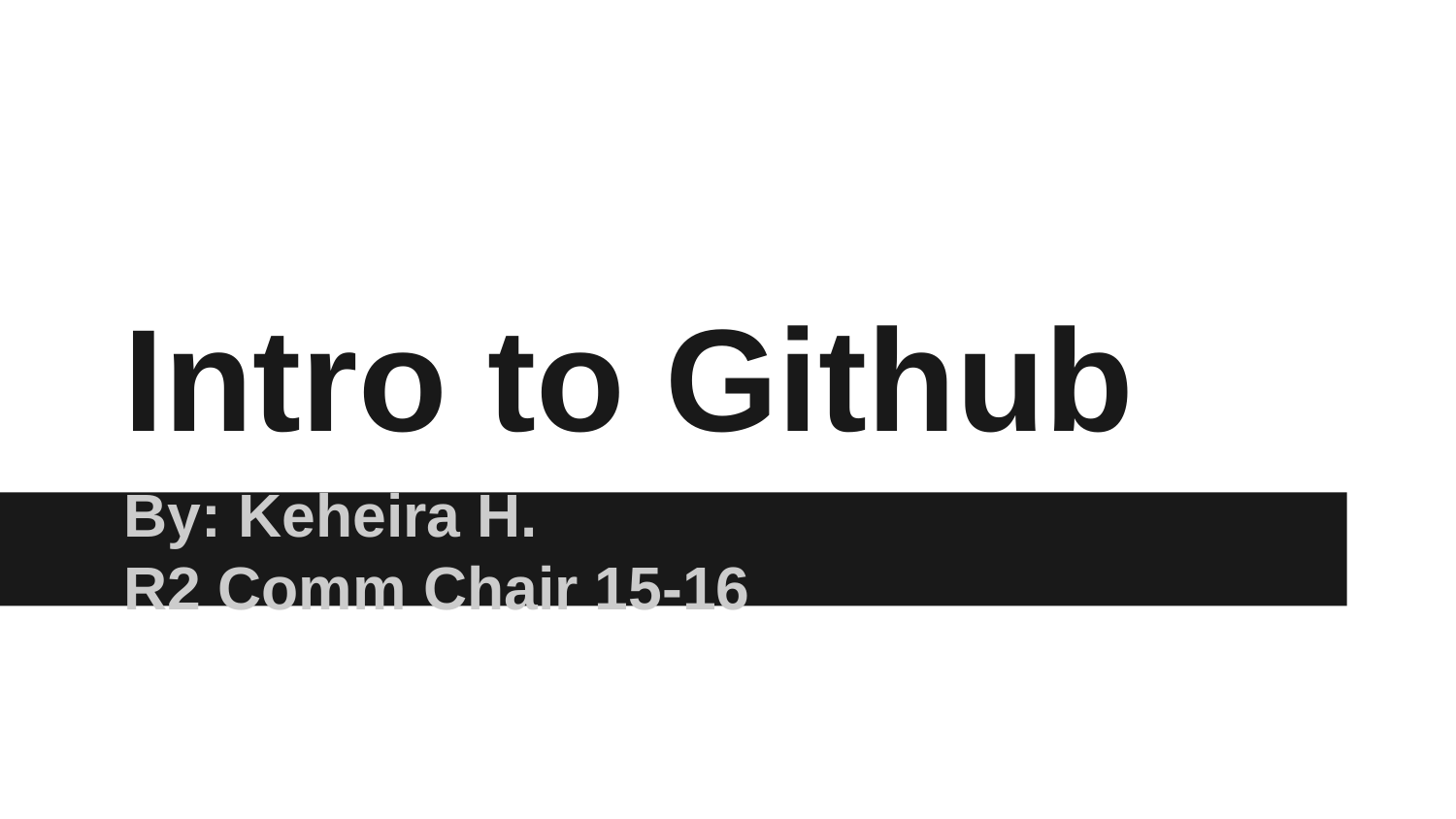

# Intro to Github
By: Keheira H.
R2 Comm Chair 15-16